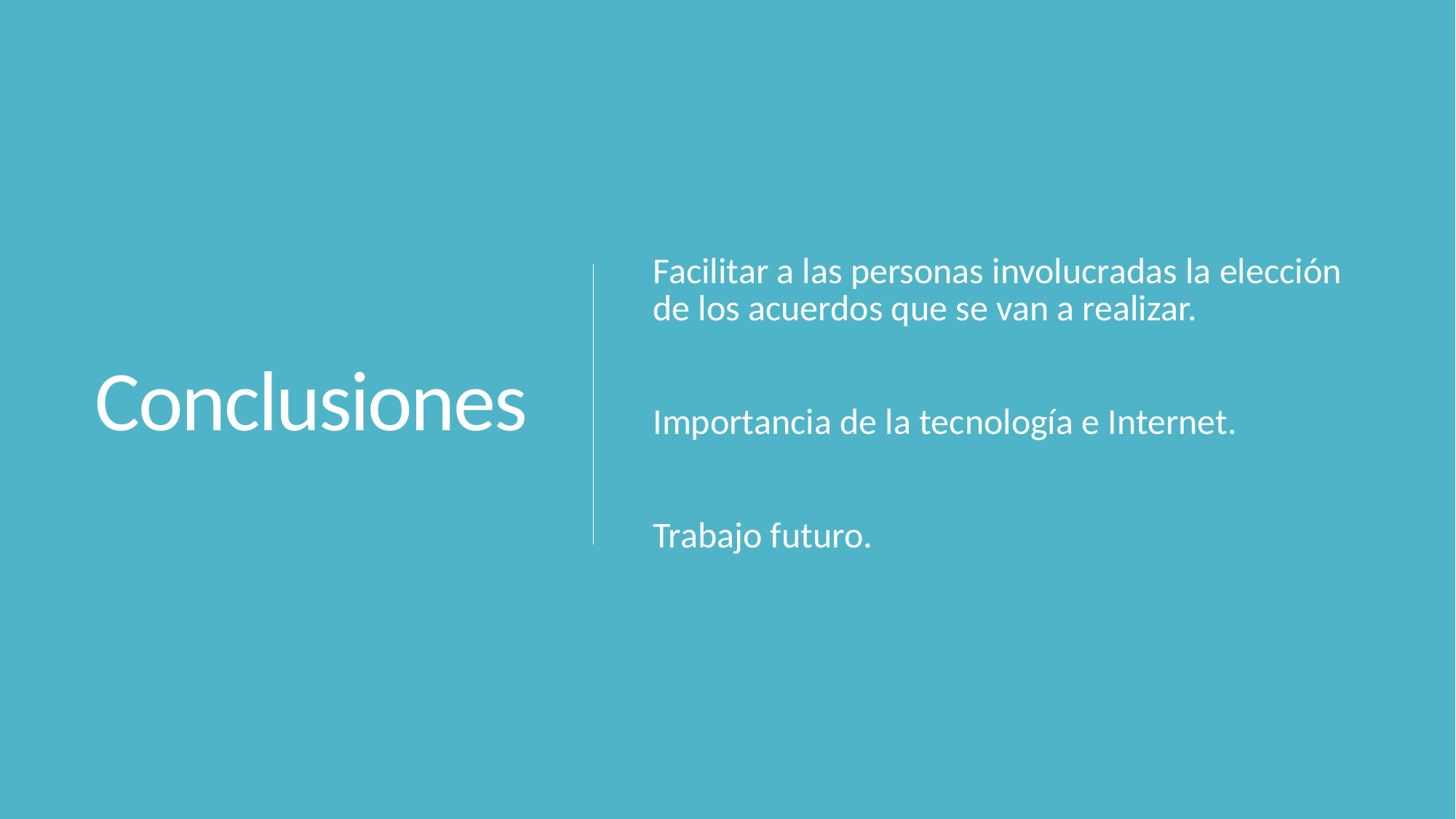

# Conclusiones
Facilitar a las personas involucradas la elección de los acuerdos que se van a realizar.

Importancia de la tecnología e Internet.

Trabajo futuro.